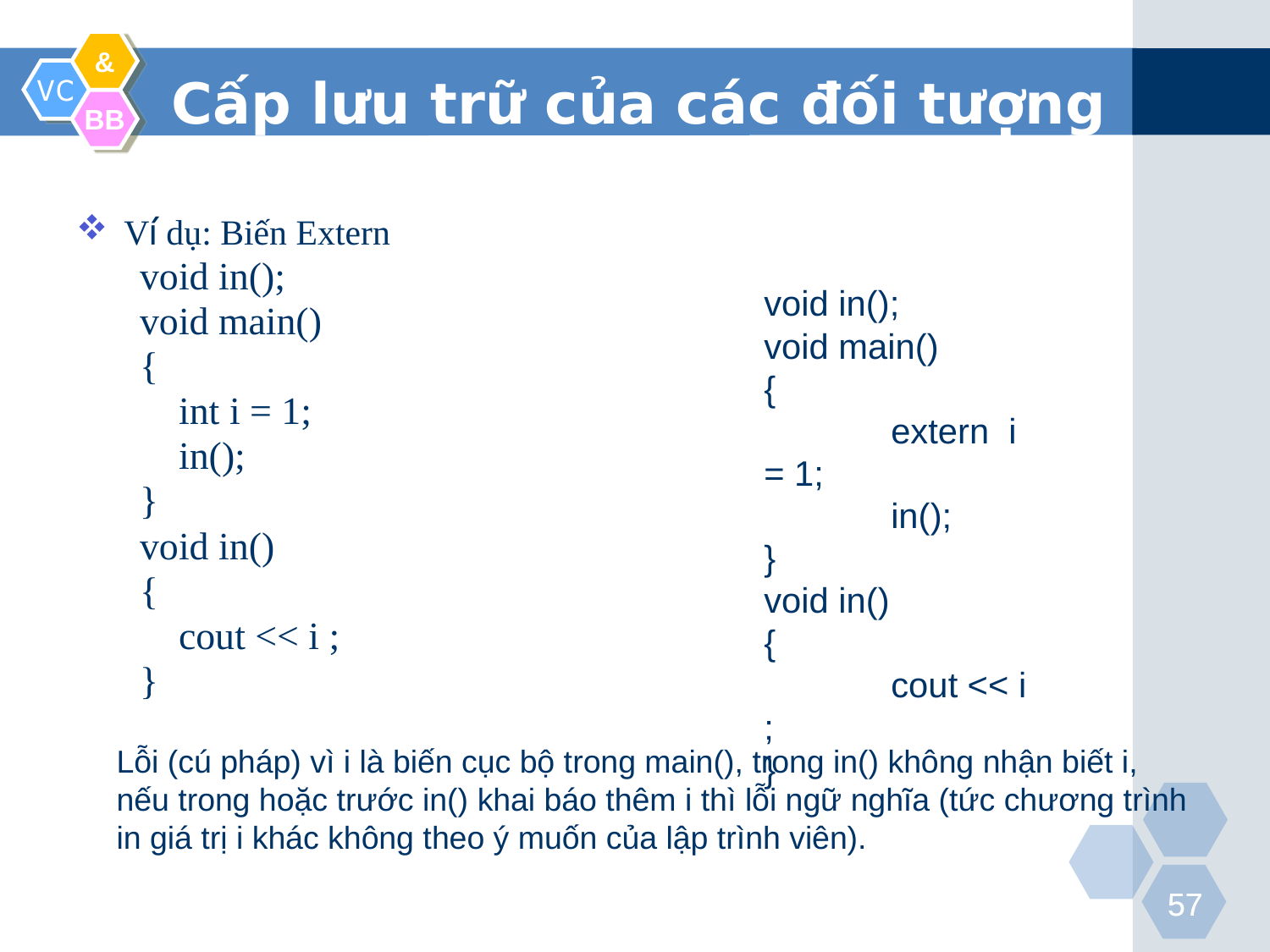

Cấp lưu trữ của các đối tượng
Ví dụ: Biến Extern
void in();
void main()
{
	int i = 1;
	in();
}
void in()
{
	cout << i ;
}
void in();
void main()
{
	extern  i = 1;
	in();
}
void in()
{
	cout << i ;
}

Lỗi (cú pháp) vì i là biến cục bộ trong main(), trong in() không nhận biết i,
nếu trong hoặc trước in() khai báo thêm i thì lỗi ngữ nghĩa (tức chương trình
in giá trị i khác không theo ý muốn của lập trình viên).